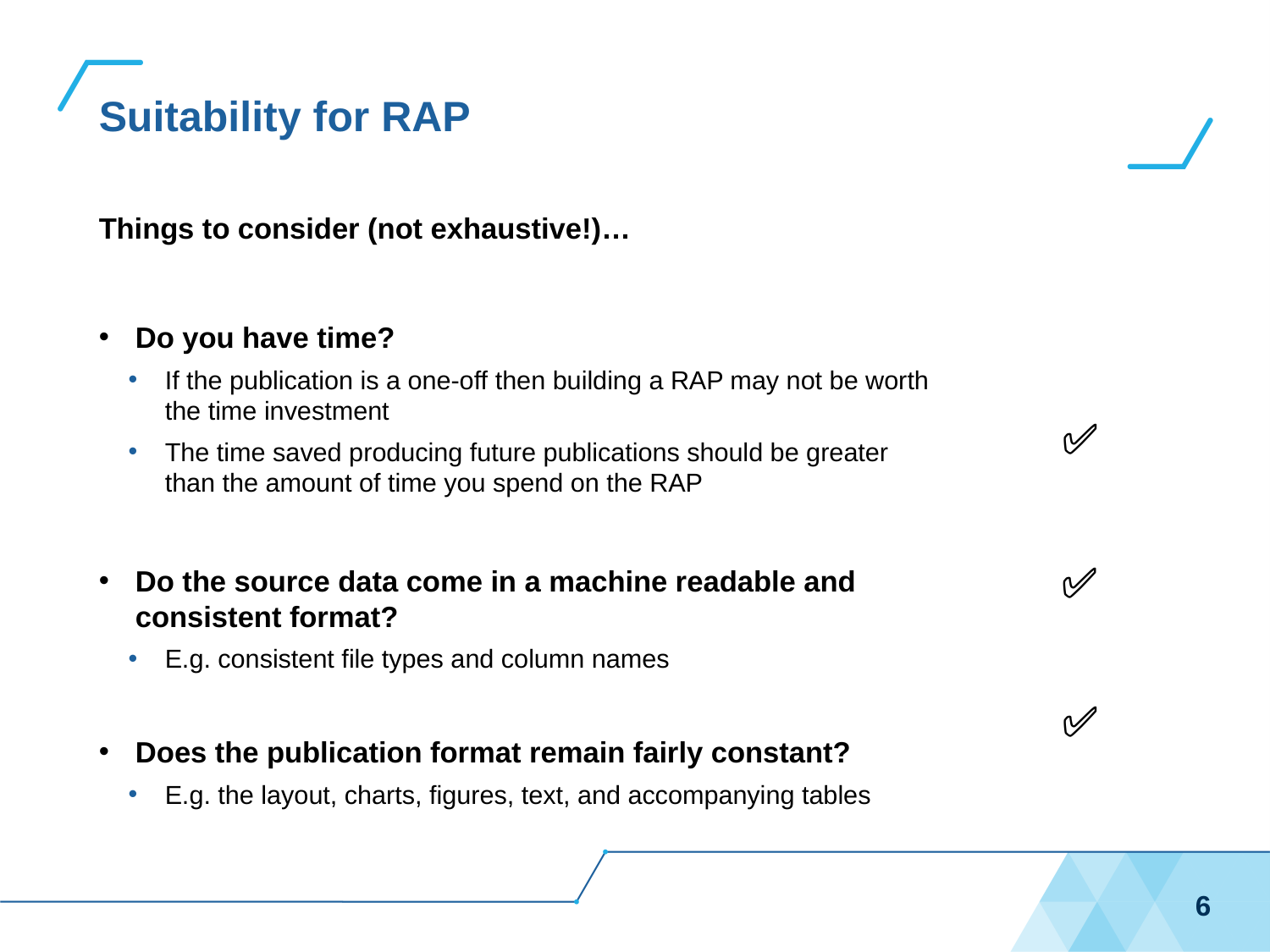

# Suitability for RAP
Things to consider (not exhaustive!)…

Do you have time?
If the publication is a one-off then building a RAP may not be worth the time investment
The time saved producing future publications should be greater than the amount of time you spend on the RAP

Do the source data come in a machine readable and  consistent format?
E.g. consistent file types and column names

Does the publication format remain fairly constant?
E.g. the layout, charts, figures, text, and accompanying tables

✅
✅
✅
6